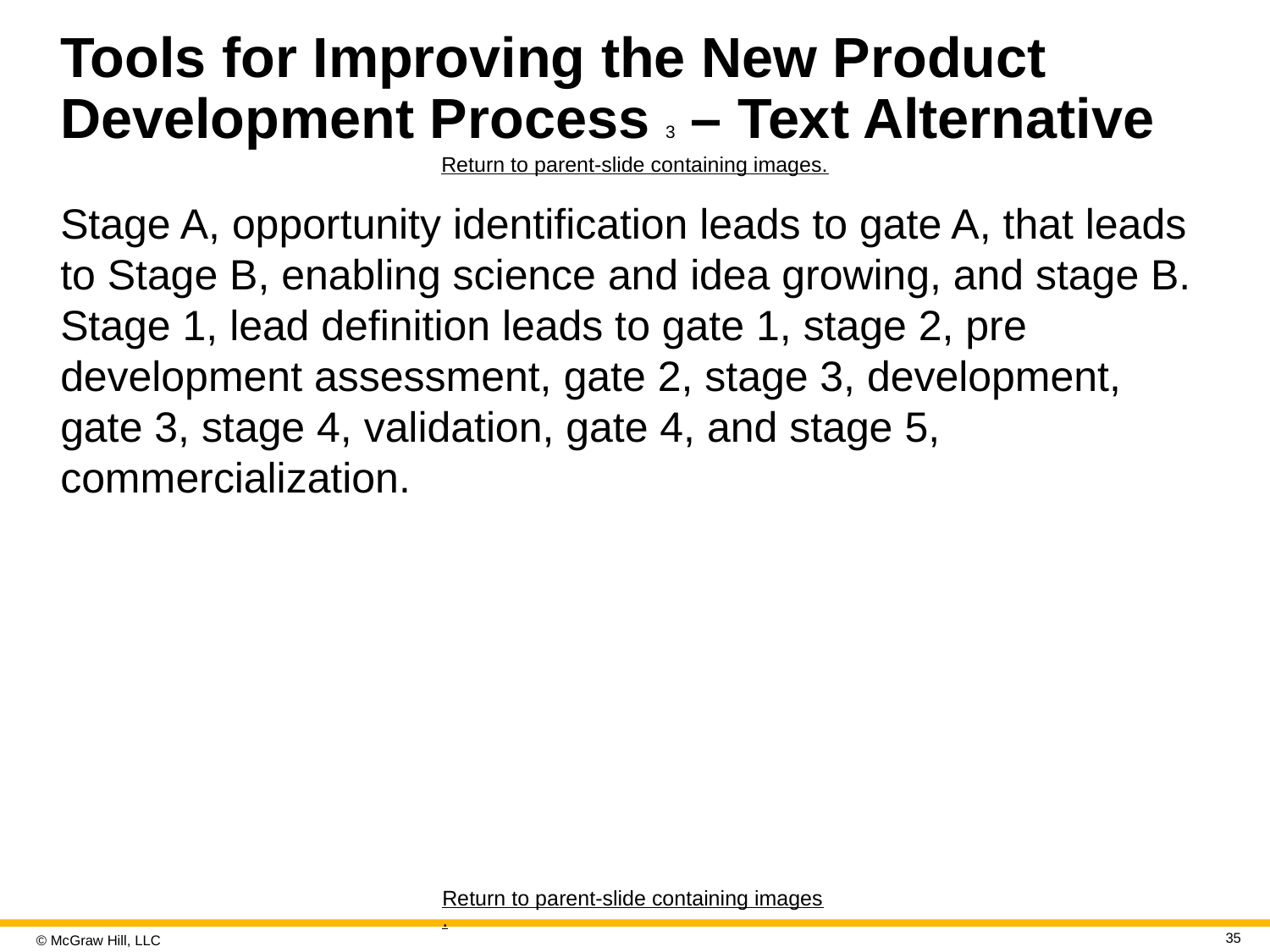

# Tools for Improving the New Product Development Process 3 – Text Alternative
Return to parent-slide containing images.
Stage A, opportunity identification leads to gate A, that leads to Stage B, enabling science and idea growing, and stage B. Stage 1, lead definition leads to gate 1, stage 2, pre development assessment, gate 2, stage 3, development, gate 3, stage 4, validation, gate 4, and stage 5, commercialization.
Return to parent-slide containing images.
35